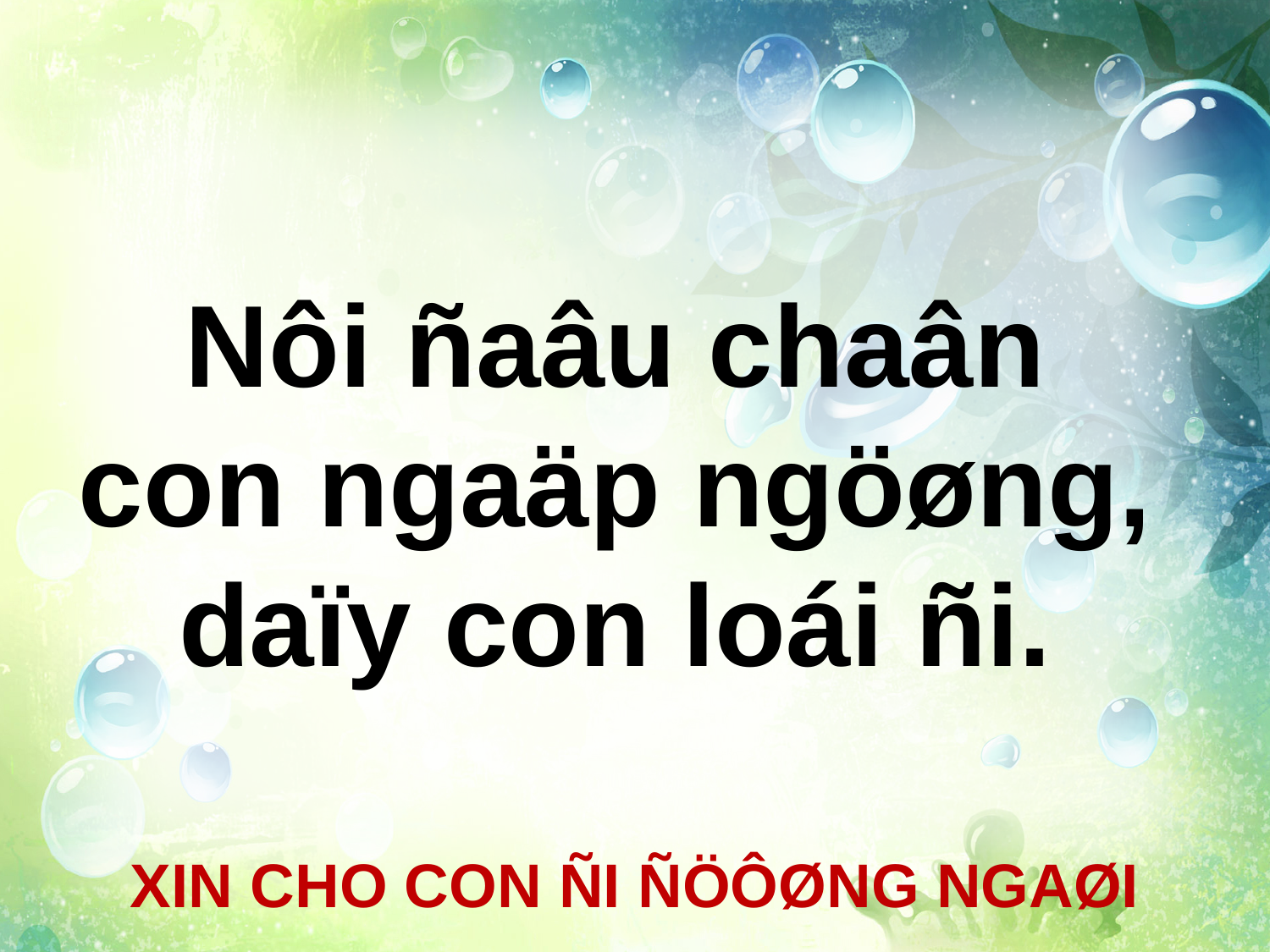

Nôi ñaâu chaân
con ngaäp ngöøng,
daïy con loái ñi.
XIN CHO CON ÑI ÑÖÔØNG NGAØI